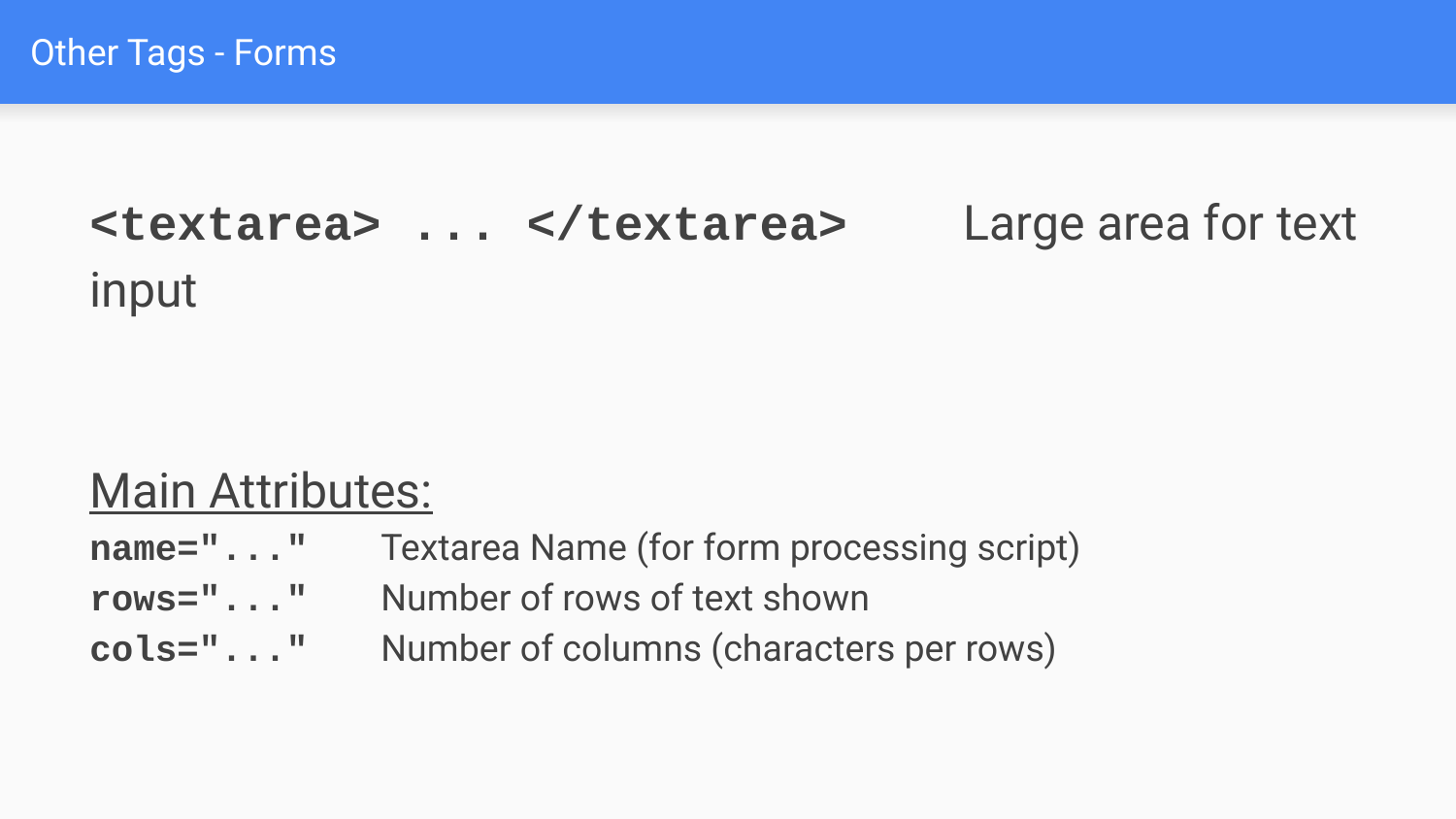

# Other Tags - Forms
<textarea> ... </textarea>	Large area for text input

Main Attributes:
name="..."	Textarea Name (for form processing script)
rows="..."	Number of rows of text shown
cols="..."	Number of columns (characters per rows)